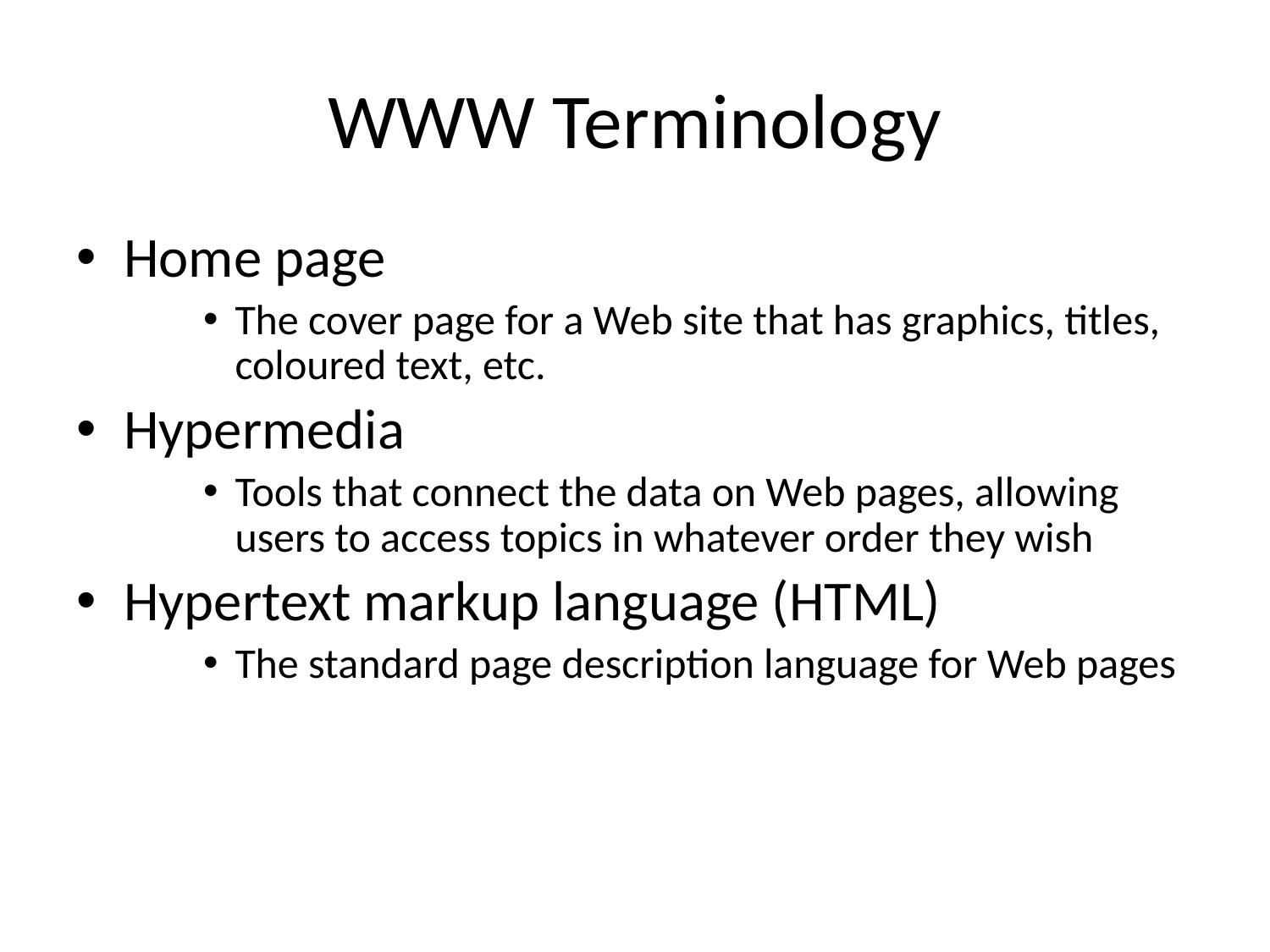

# WWW Terminology
Home page
The cover page for a Web site that has graphics, titles, coloured text, etc.
Hypermedia
Tools that connect the data on Web pages, allowing users to access topics in whatever order they wish
Hypertext markup language (HTML)
The standard page description language for Web pages